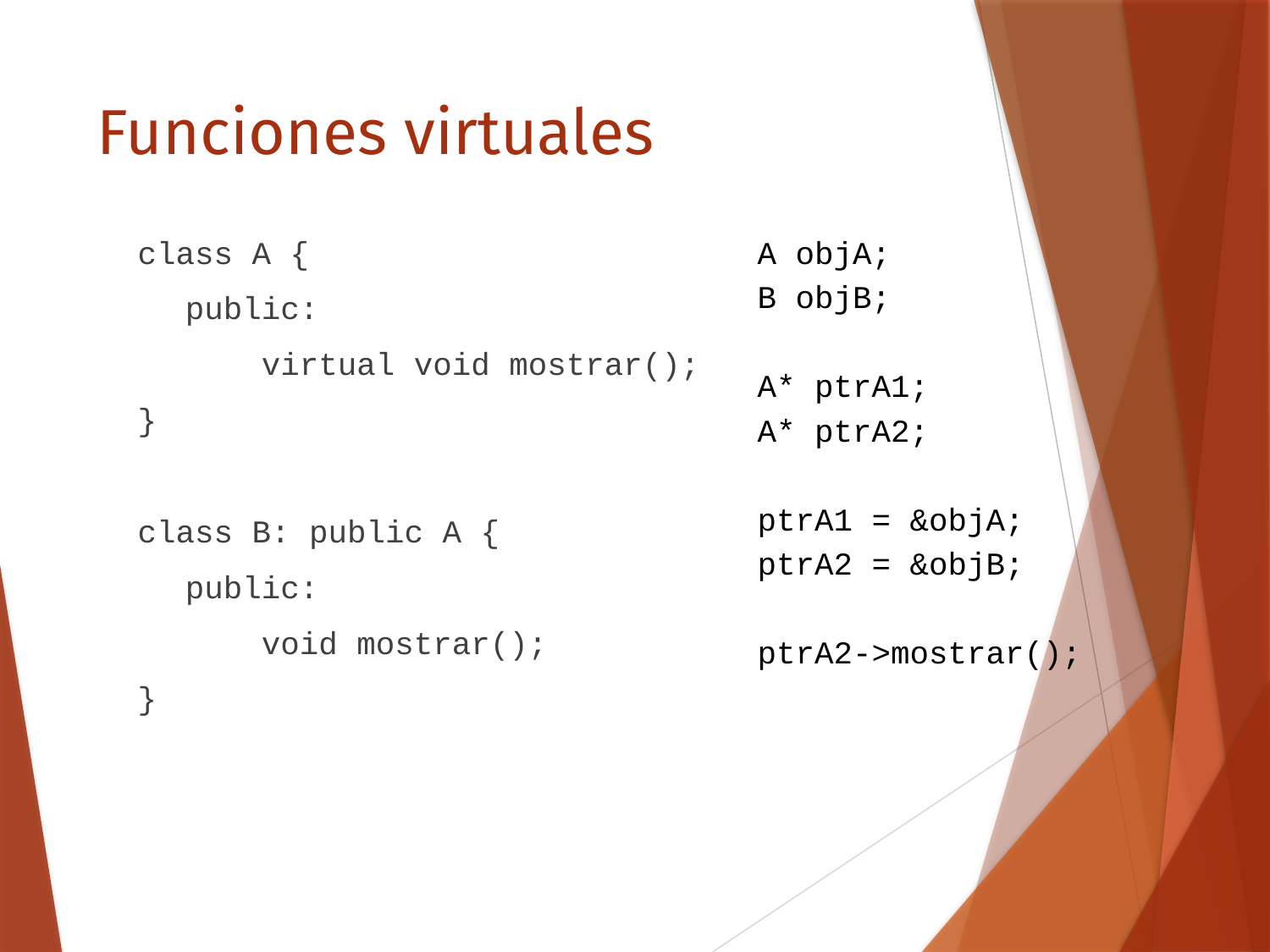

# Funciones virtuales
class A {
	public:
	    virtual void mostrar();
}

class B: public A {
	public:
	    void mostrar();
}

A objA;
B objB;

A* ptrA1;
A* ptrA2;

ptrA1 = &objA;
ptrA2 = &objB;

ptrA2->mostrar();